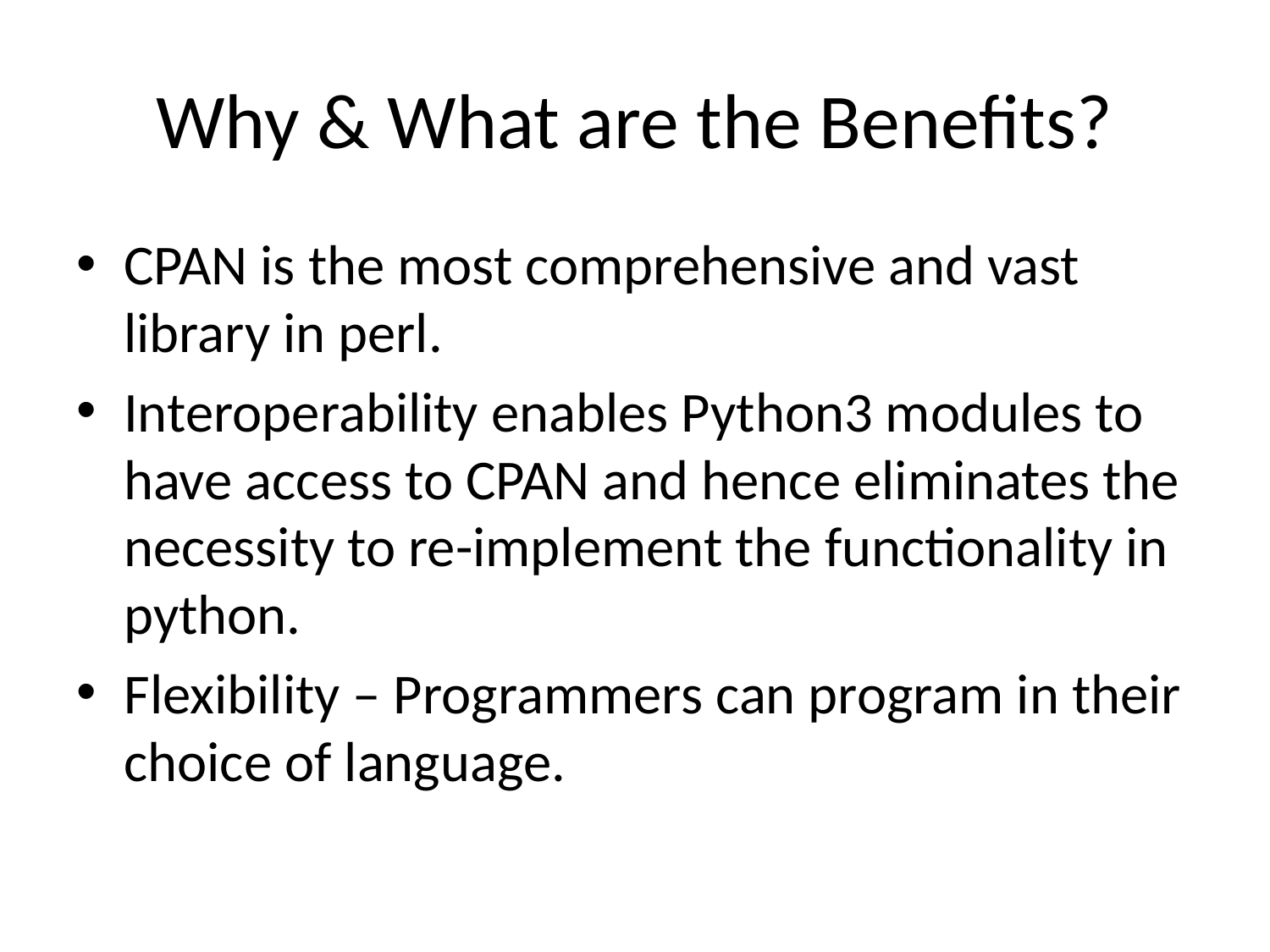

# Why & What are the Benefits?
CPAN is the most comprehensive and vast library in perl.
Interoperability enables Python3 modules to have access to CPAN and hence eliminates the necessity to re-implement the functionality in python.
Flexibility – Programmers can program in their choice of language.